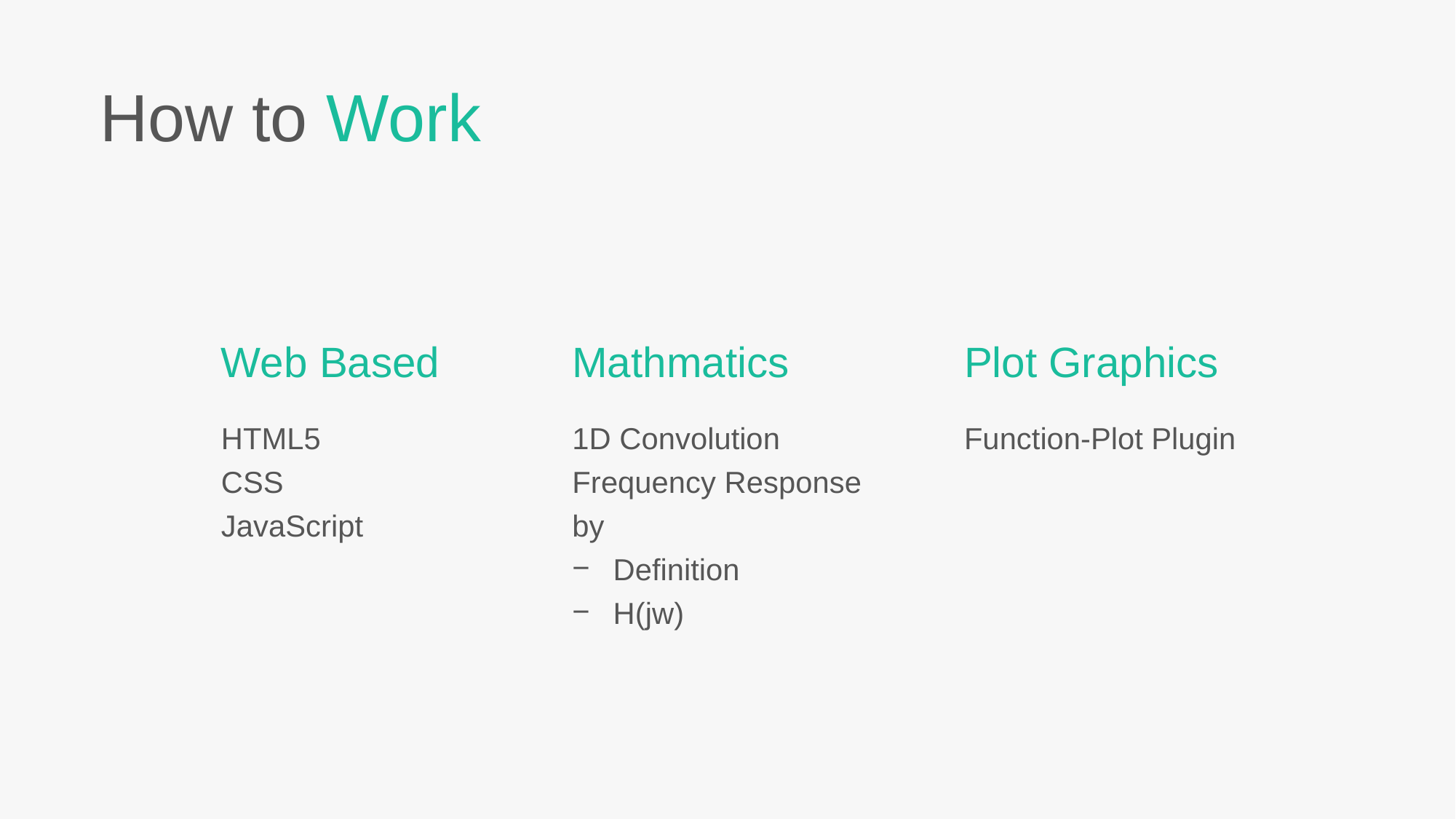

How to Work
Web Based
Mathmatics
Plot Graphics
HTML5
CSS
JavaScript
1D Convolution
Frequency Response by
Definition
H(jw)
Function-Plot Plugin